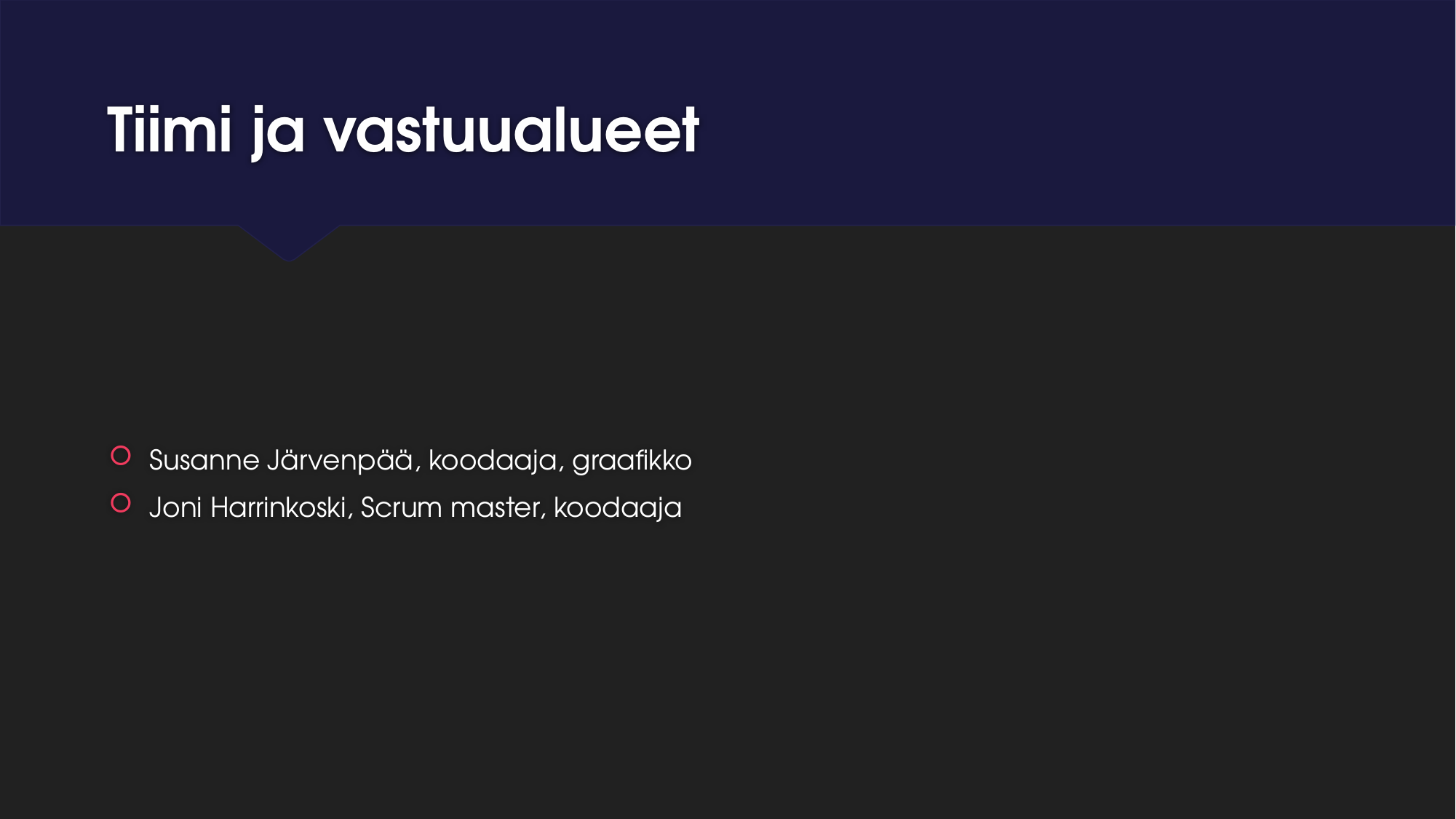

# Tiimi ja vastuualueet
Susanne Järvenpää, koodaaja, graafikko
Joni Harrinkoski, Scrum master, koodaaja